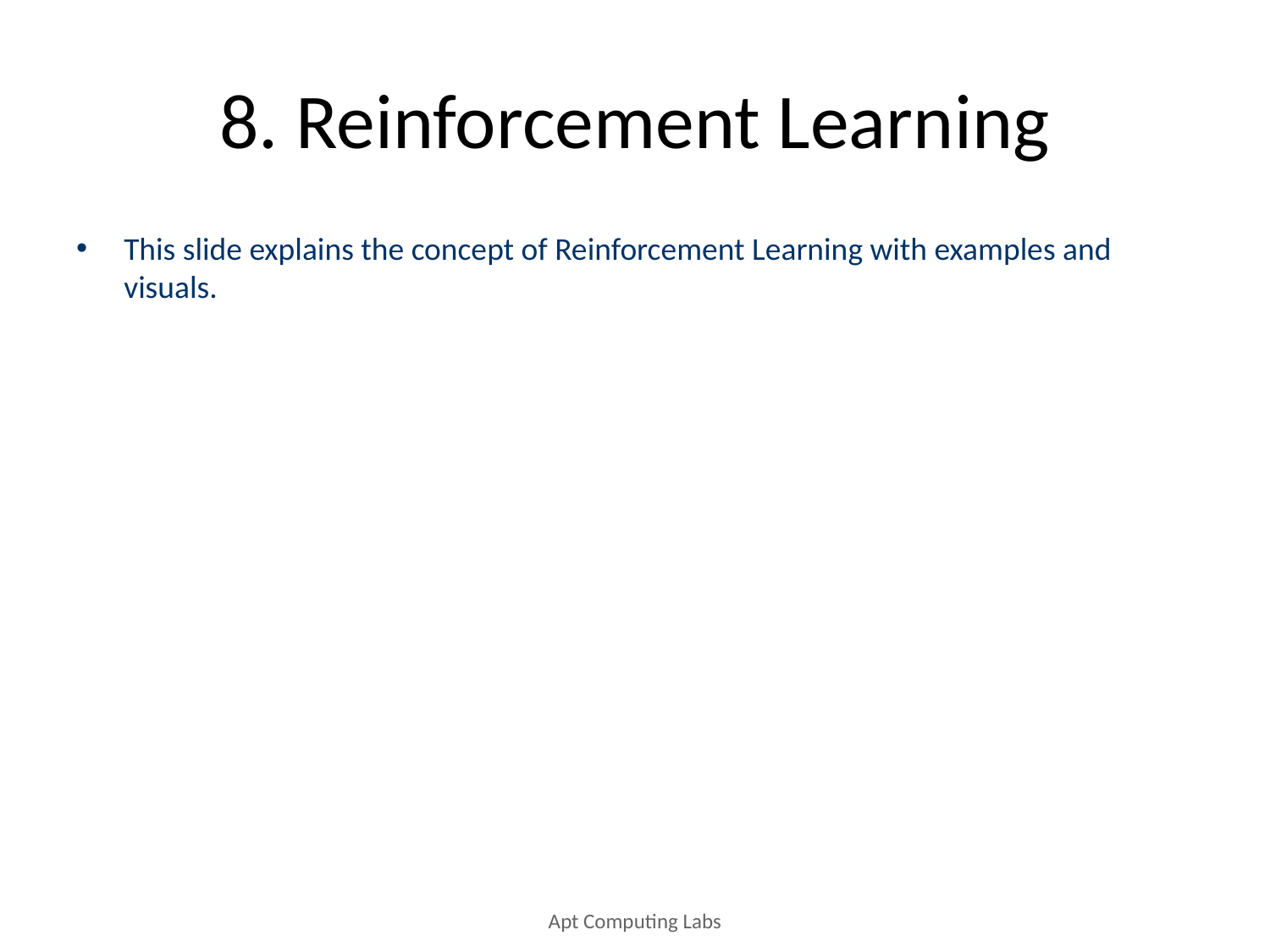

# 8. Reinforcement Learning
This slide explains the concept of Reinforcement Learning with examples and visuals.

Apt Computing Labs